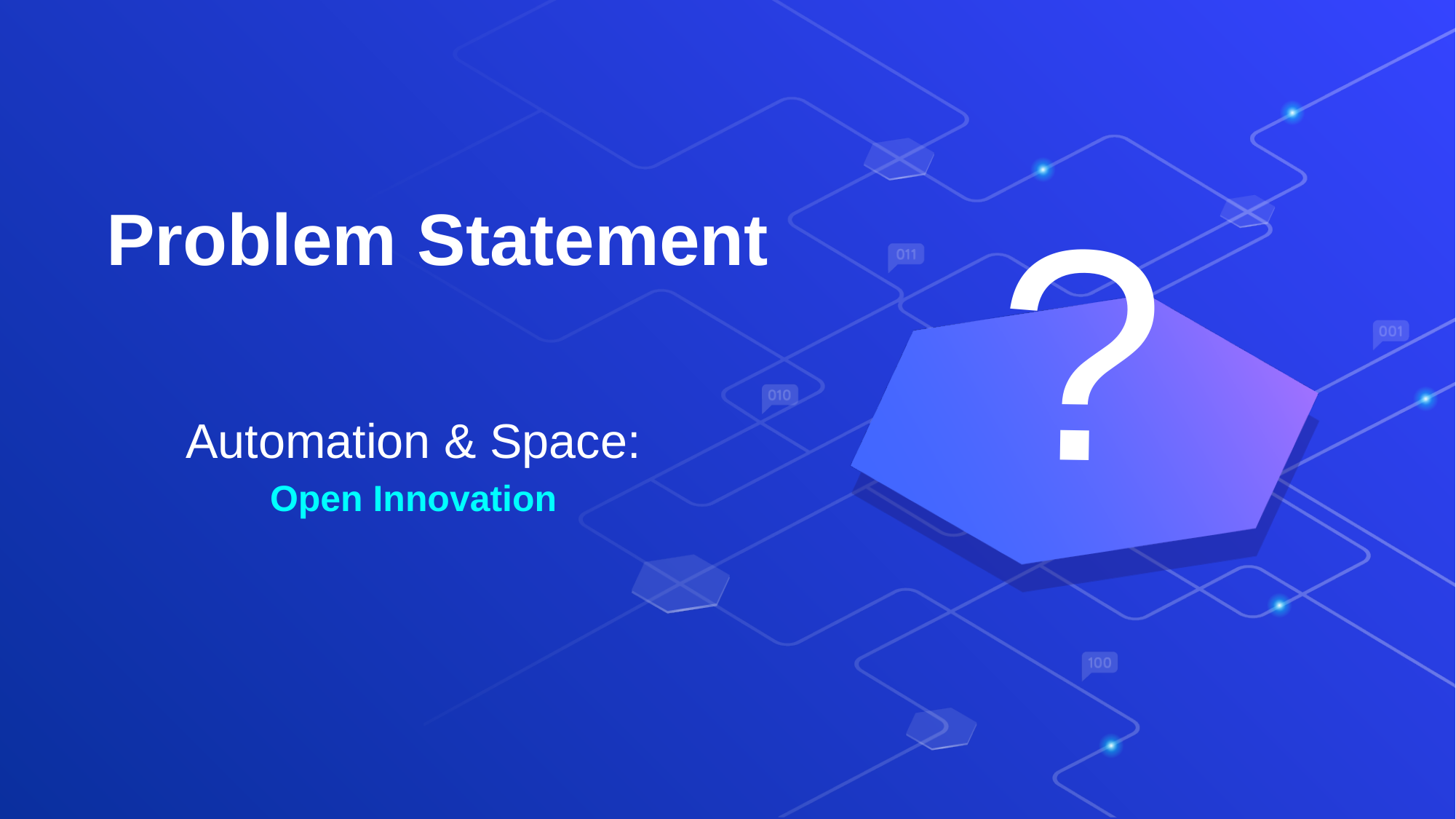

Problem Statement
?
Automation & Space:
Open Innovation